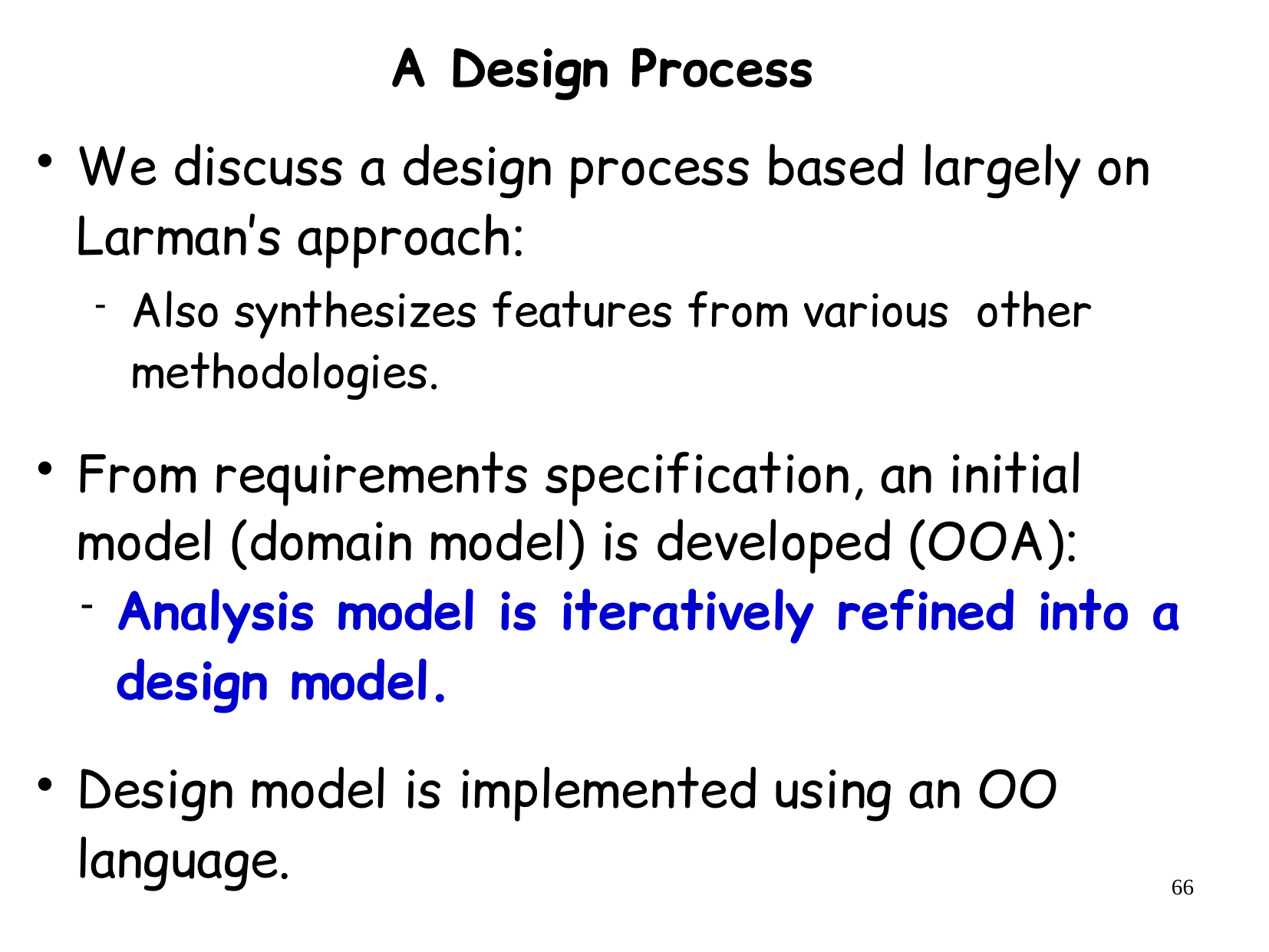

# A Design Process
We discuss a design process based largely on Larman’s approach:
Also synthesizes features from various  other methodologies.
From requirements specification, an initial model (domain model) is developed (OOA):‏
Analysis model is iteratively refined into a design model.
Design model is implemented using an OO language.